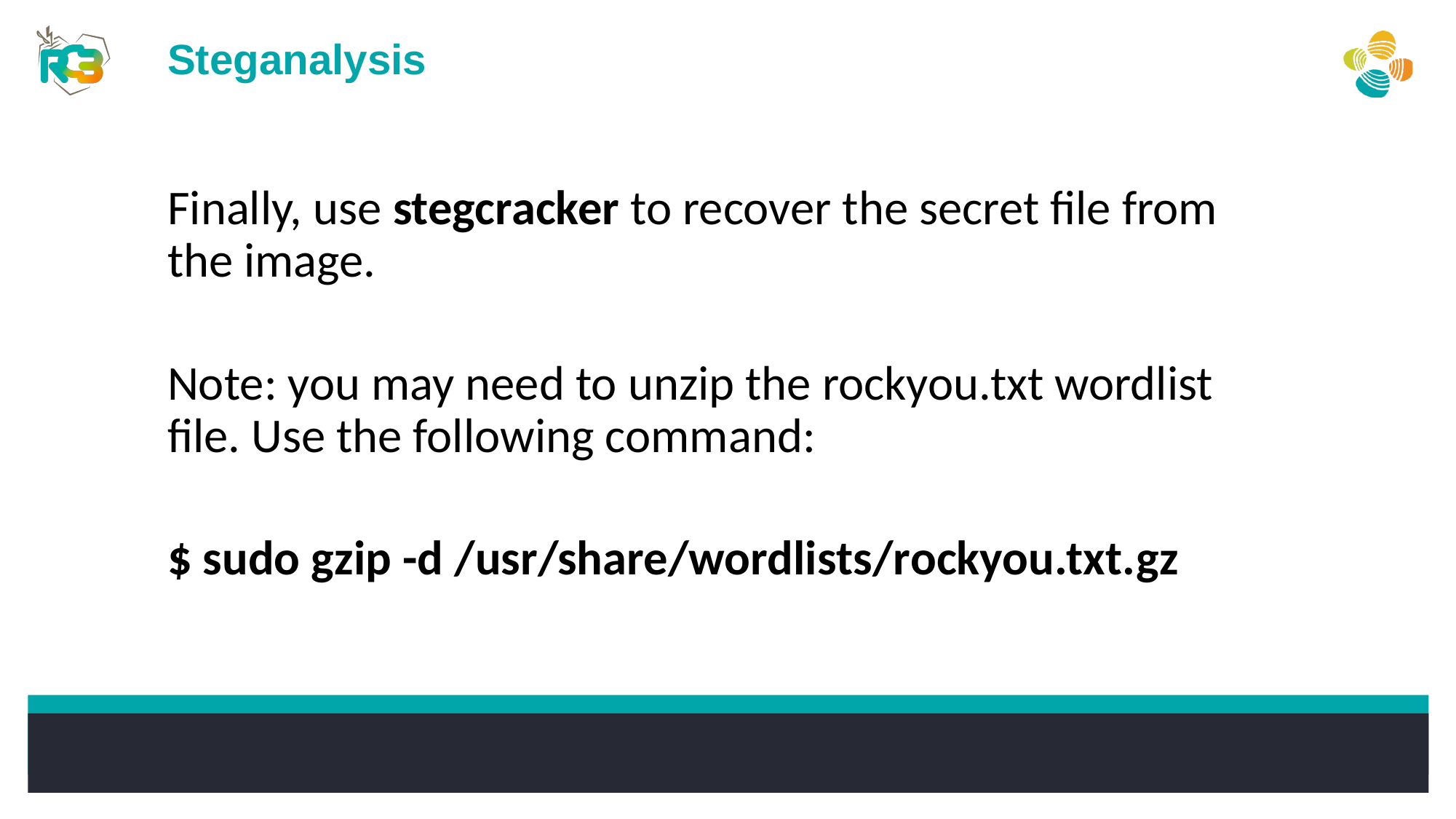

Steganalysis
Finally, use stegcracker to recover the secret file from the image.

Note: you may need to unzip the rockyou.txt wordlist file. Use the following command:

$ sudo gzip -d /usr/share/wordlists/rockyou.txt.gz